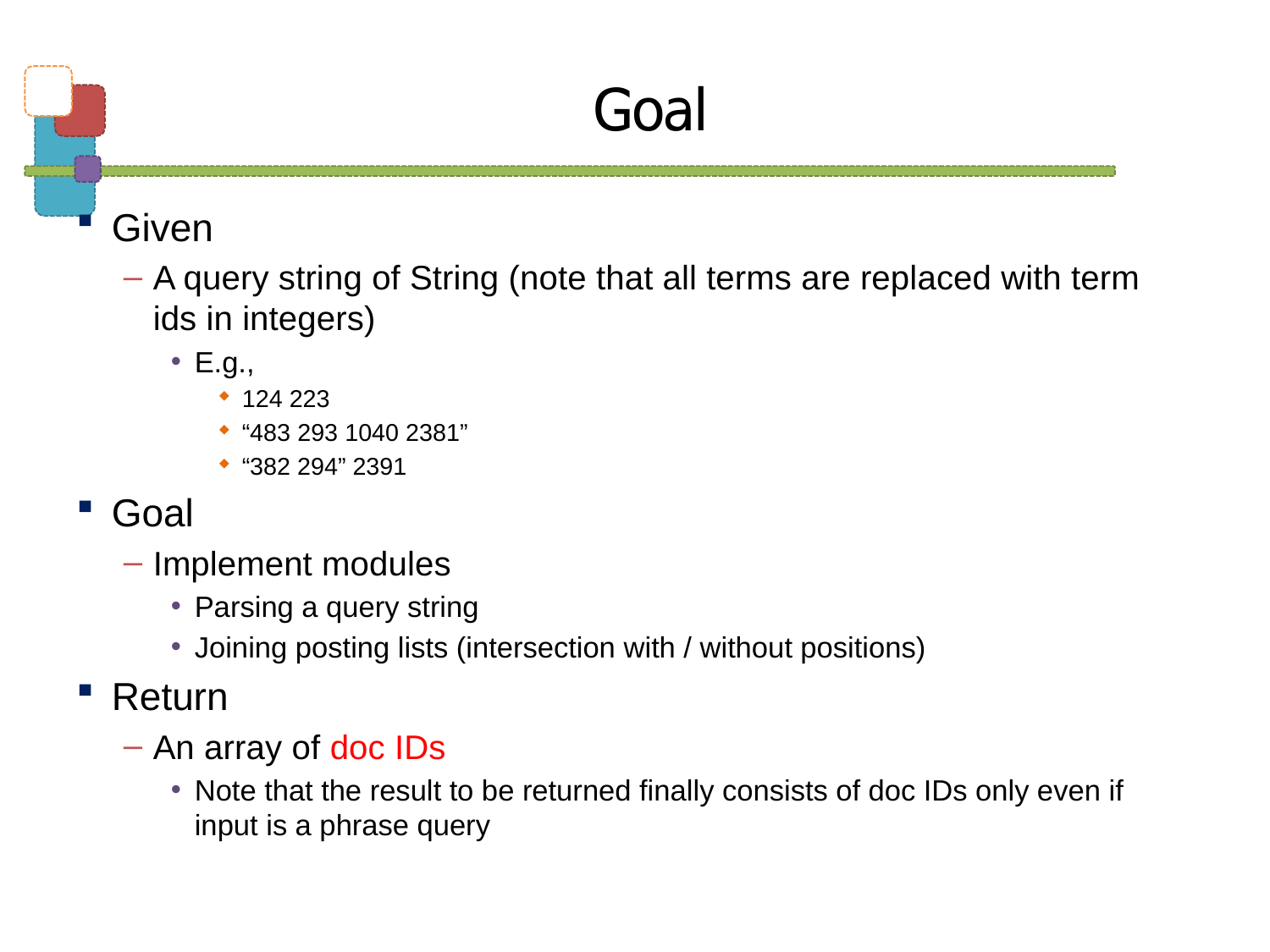

# Goal
Given
A query string of String (note that all terms are replaced with term ids in integers)
E.g.,
124 223
“483 293 1040 2381”
“382 294” 2391
Goal
Implement modules
Parsing a query string
Joining posting lists (intersection with / without positions)
Return
An array of doc IDs
Note that the result to be returned finally consists of doc IDs only even if input is a phrase query